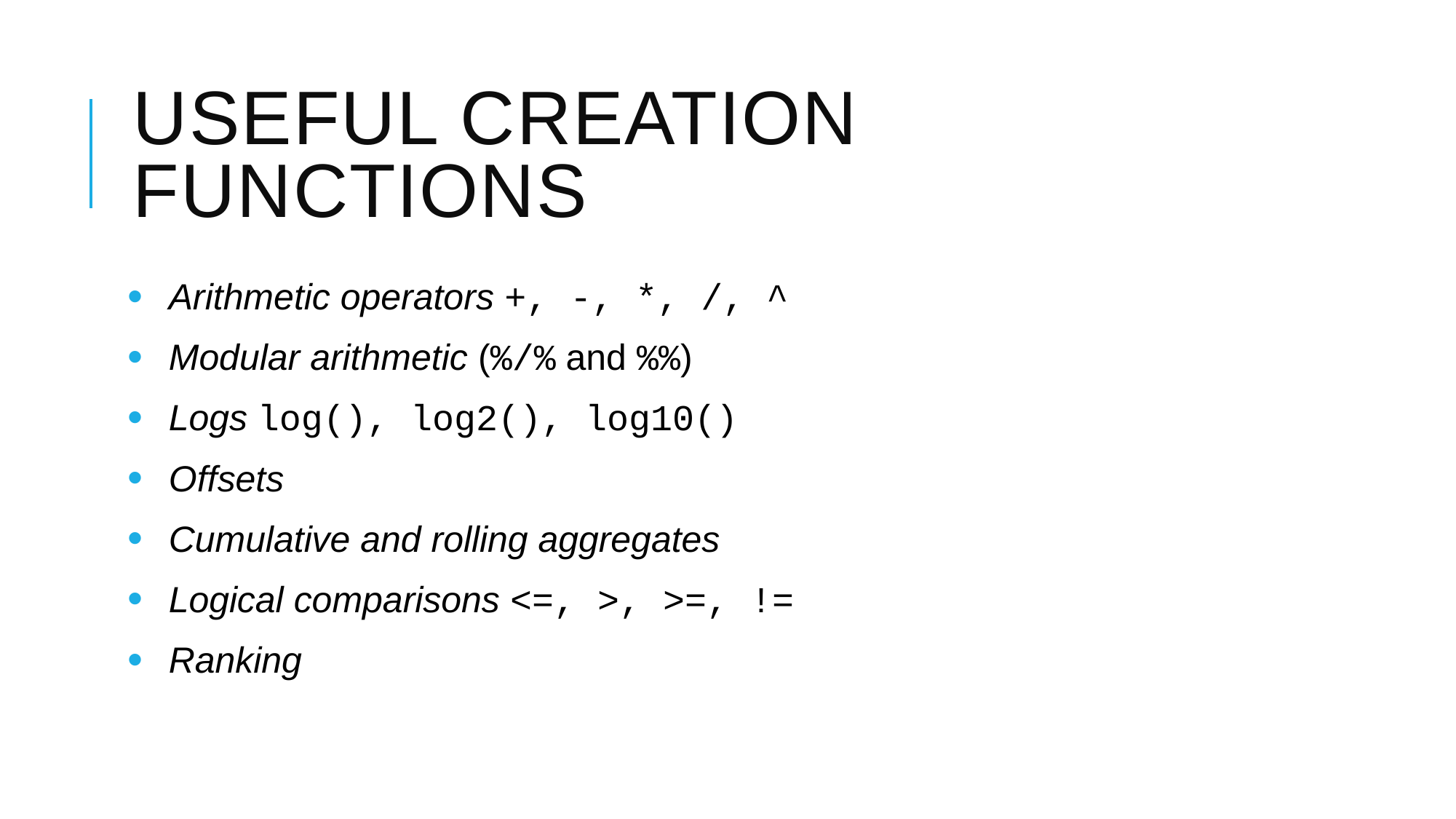

# Useful Creation Functions
Arithmetic operators +, -, *, /, ^
Modular arithmetic (%/% and %%)
Logs log(), log2(), log10()
Offsets
Cumulative and rolling aggregates
Logical comparisons <=, >, >=, !=
Ranking